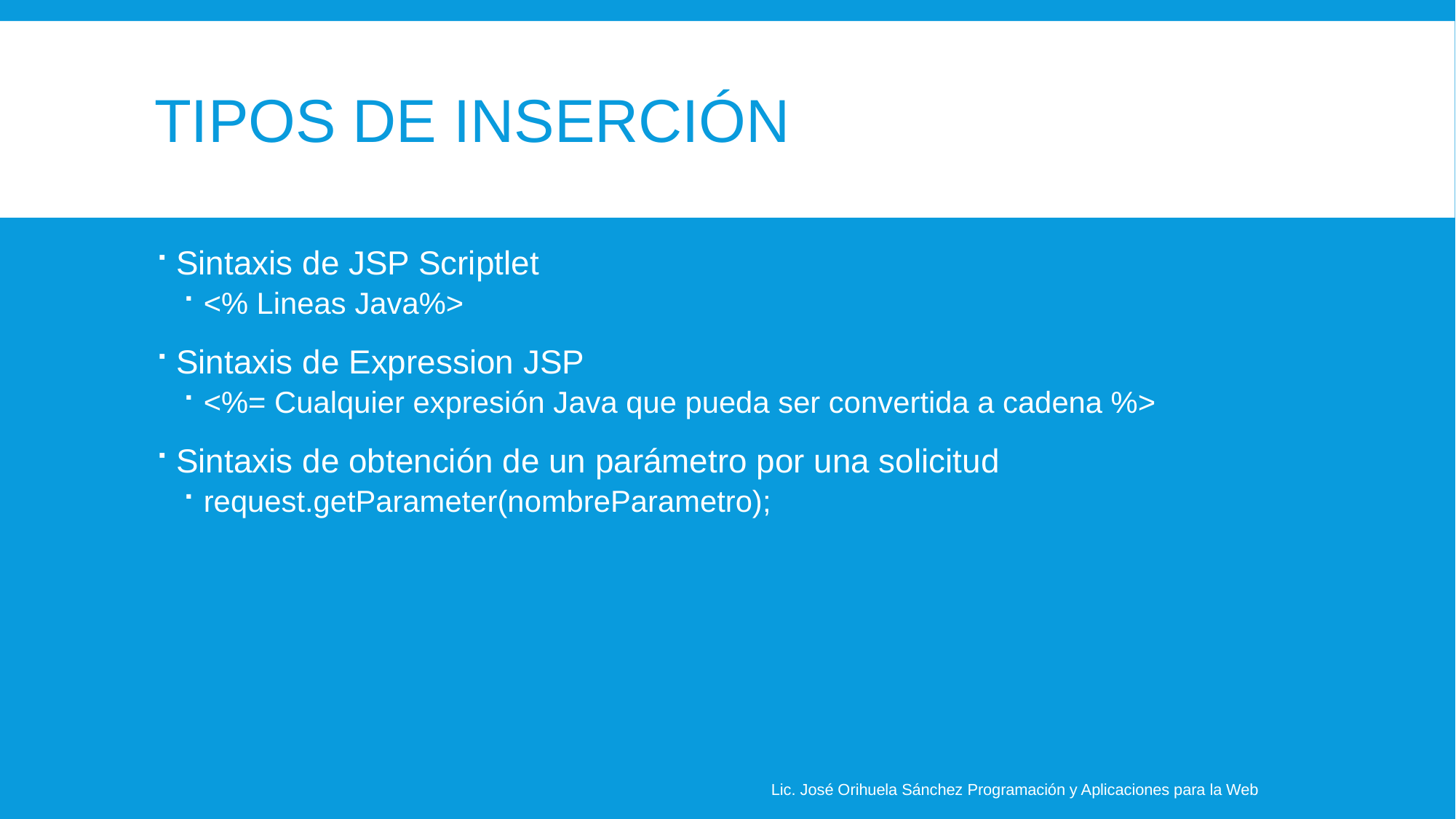

# Tipos de inserción
Sintaxis de JSP Scriptlet
<% Lineas Java%>
Sintaxis de Expression JSP
<%= Cualquier expresión Java que pueda ser convertida a cadena %>
Sintaxis de obtención de un parámetro por una solicitud
request.getParameter(nombreParametro);
Lic. José Orihuela Sánchez Programación y Aplicaciones para la Web